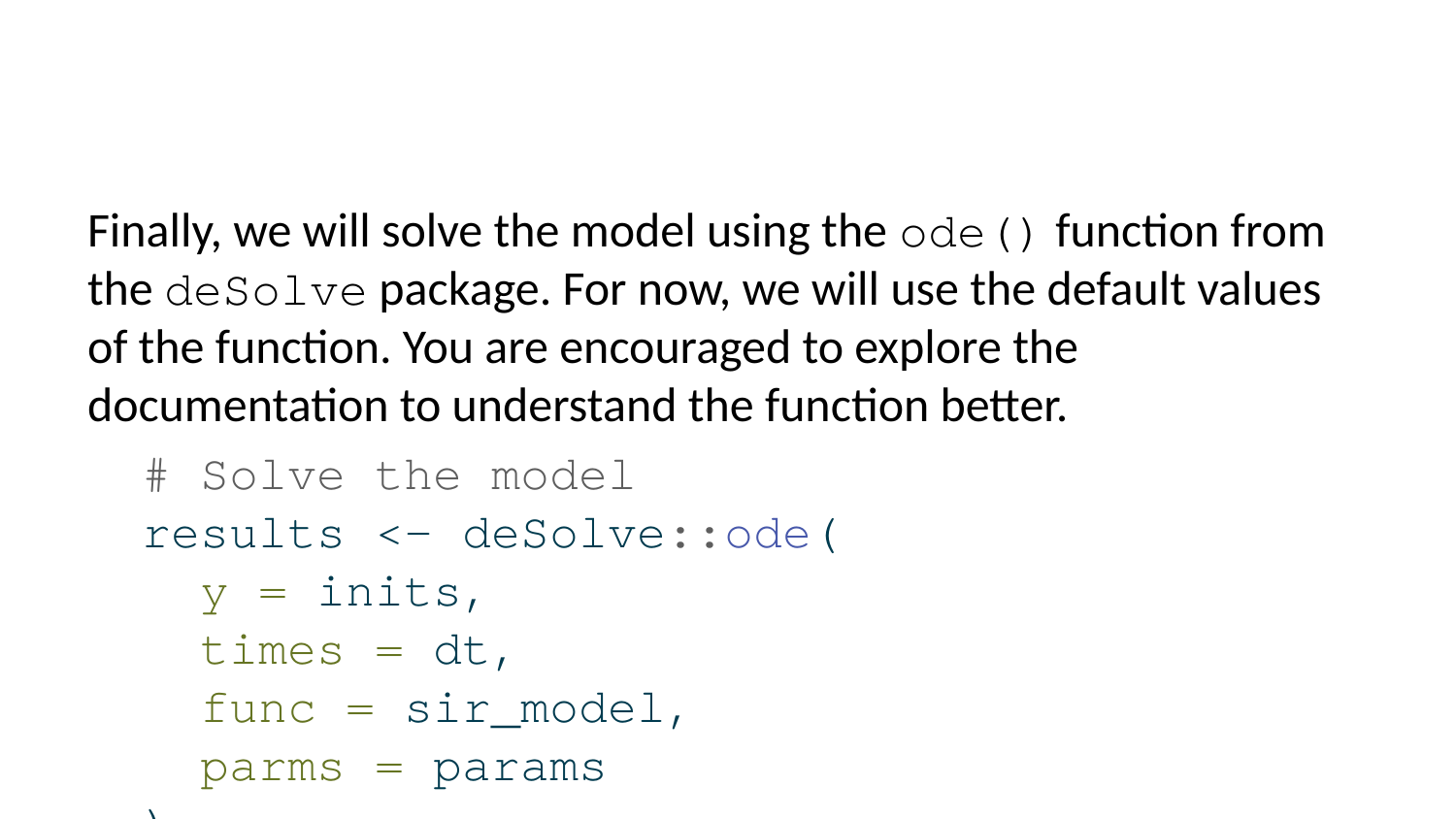

Finally, we will solve the model using the ode() function from the deSolve package. For now, we will use the default values of the function. You are encouraged to explore the documentation to understand the function better.
# Solve the model results <- deSolve::ode( y = inits, times = dt, func = sir_model, parms = params ) # Make it a data.frame results <- as.data.frame(results)